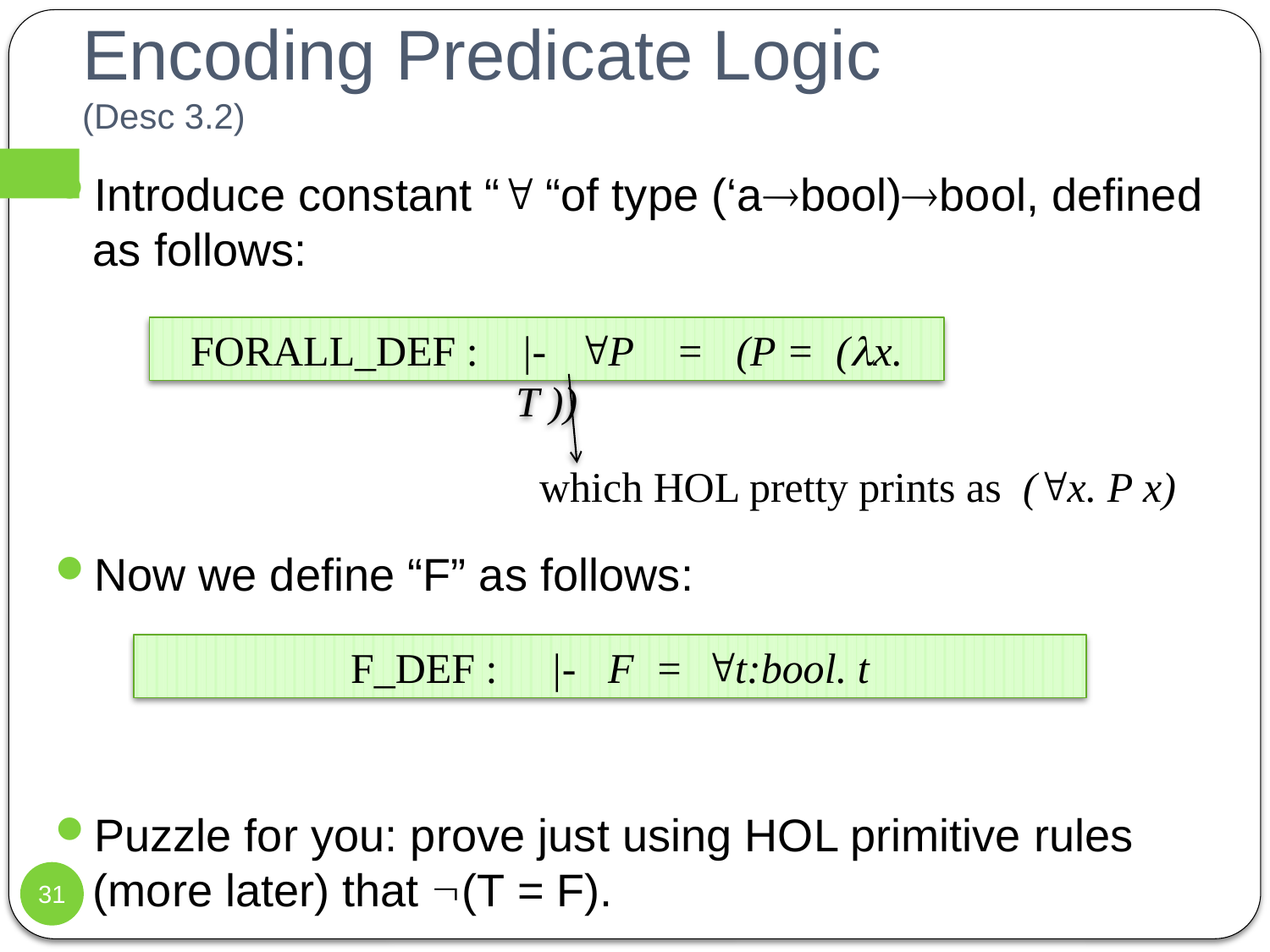

# Encoding Predicate Logic (Desc 3.2)
Introduce constant “∀ “of type (‘a→bool)→bool, defined as follows:

Now we define “F” as follows:

Puzzle for you: prove just using HOL primitive rules (more later) that ¬(T = F).

FORALL_DEF :    |-   ∀P    =   (P =  (λx. T ))
which HOL pretty prints as  (∀x. P x)
F_DEF :     |-   F  =  ∀t:bool. t
31